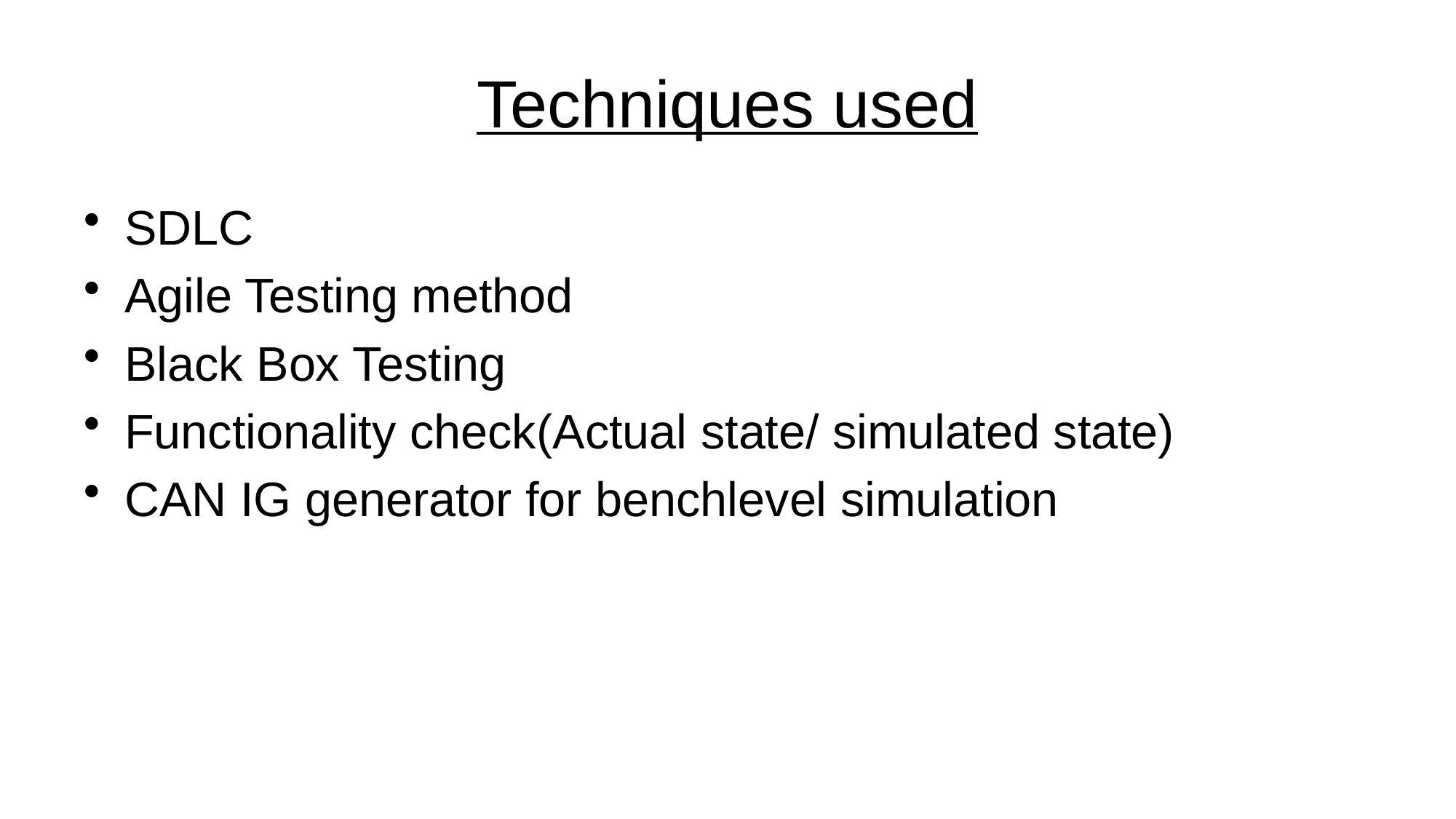

# Techniques used
SDLC
Agile Testing method
Black Box Testing
Functionality check(Actual state/ simulated state)
CAN IG generator for benchlevel simulation